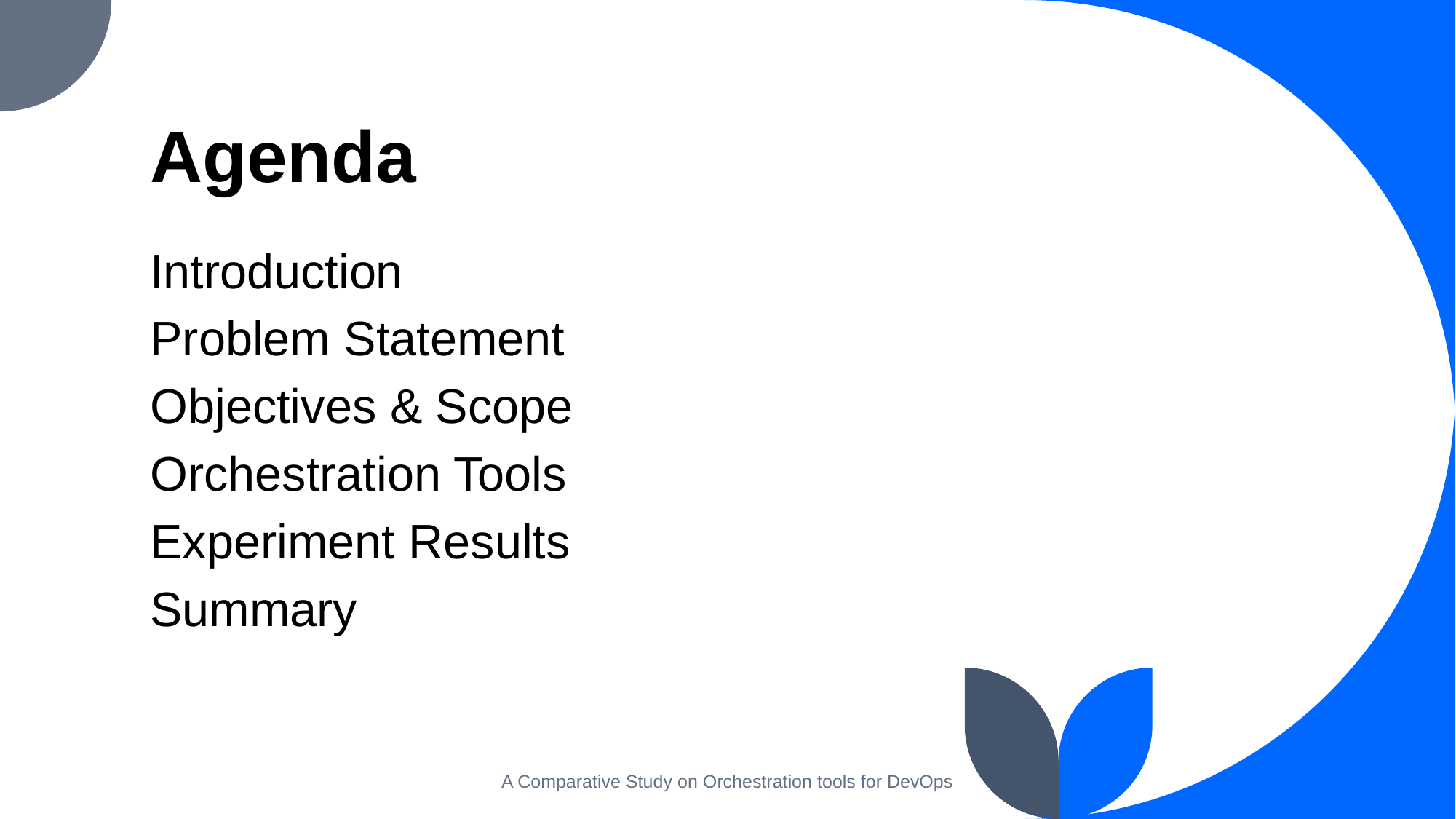

# Agenda
Introduction
Problem Statement
Objectives & Scope
Orchestration Tools
Experiment Results
Summary

A Comparative Study on Orchestration tools for DevOps